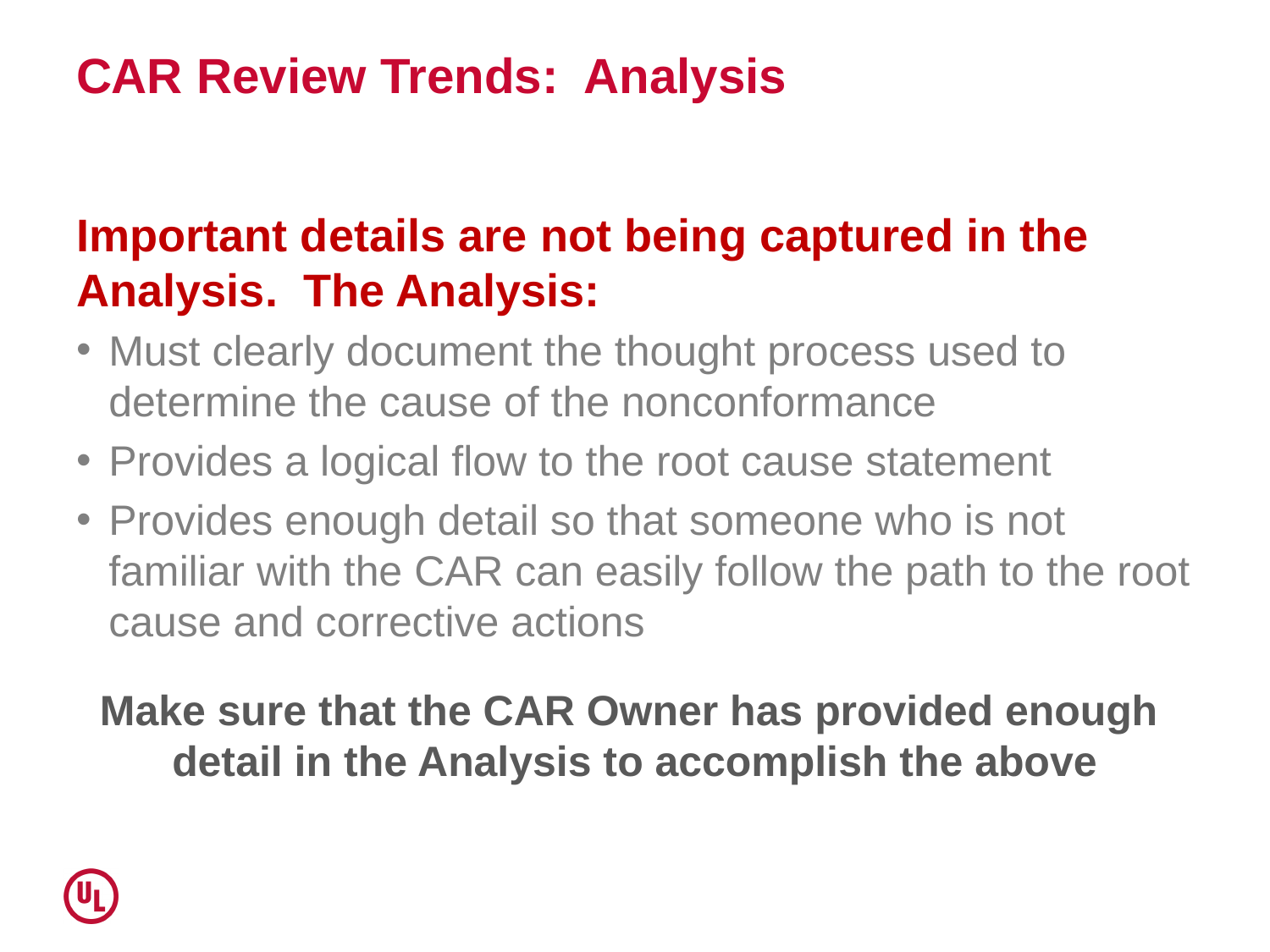

# CAR Review Trends:  Analysis
Important details are not being captured in the Analysis.  The Analysis:
Must clearly document the thought process used to determine the cause of the nonconformance
Provides a logical flow to the root cause statement
Provides enough detail so that someone who is not familiar with the CAR can easily follow the path to the root cause and corrective actions

Make sure that the CAR Owner has provided enough  detail in the Analysis to accomplish the above